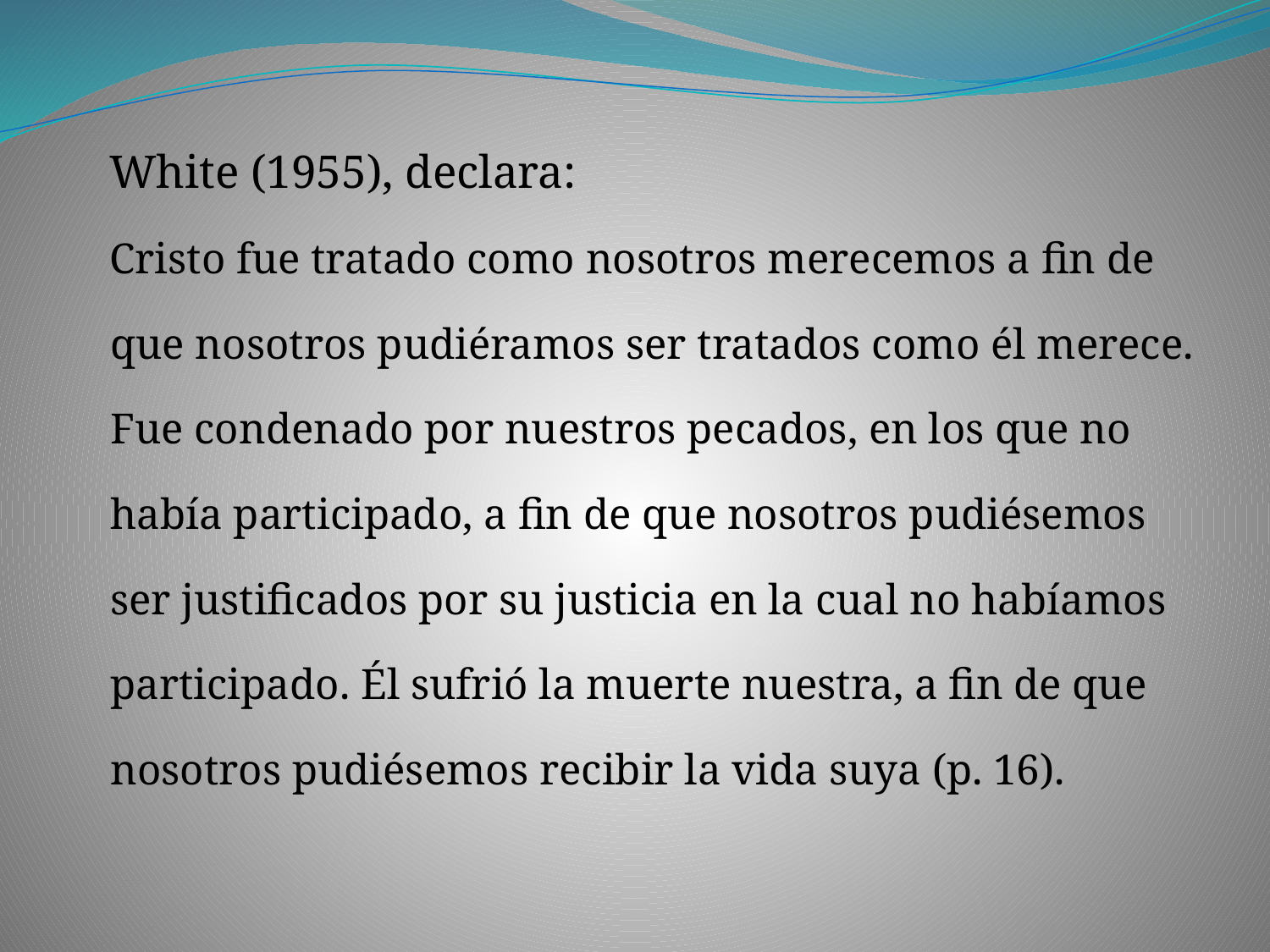

White (1955), declara:
Cristo fue tratado como nosotros merecemos a fin de que nosotros pudiéramos ser tratados como él merece. Fue condenado por nuestros pecados, en los que no había participado, a fin de que nosotros pudiésemos ser justificados por su justicia en la cual no habíamos participado. Él sufrió la muerte nuestra, a fin de que nosotros pudiésemos recibir la vida suya (p. 16).